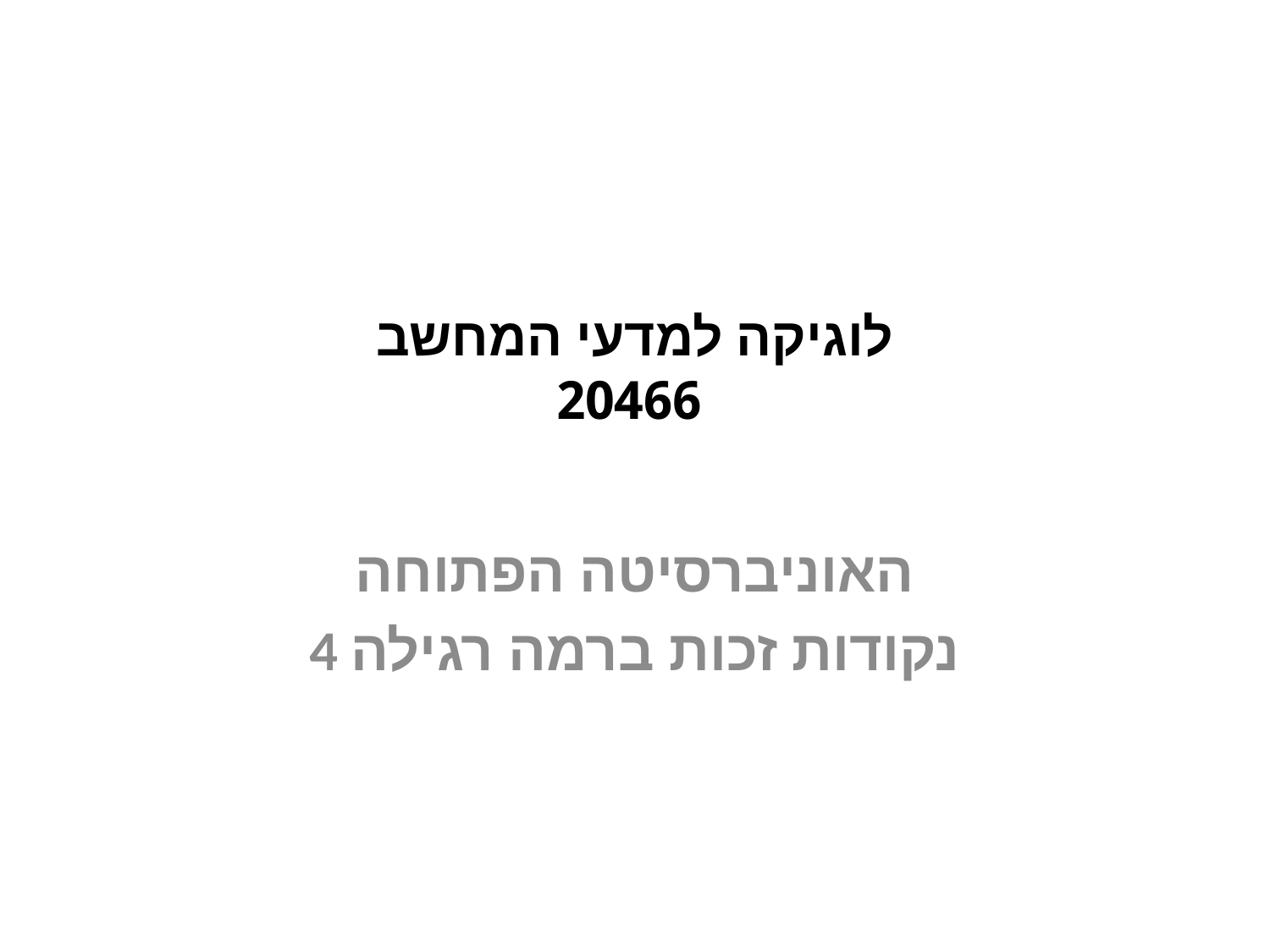

# לוגיקה למדעי המחשב 20466
האוניברסיטה הפתוחה
4 נקודות זכות ברמה רגילה